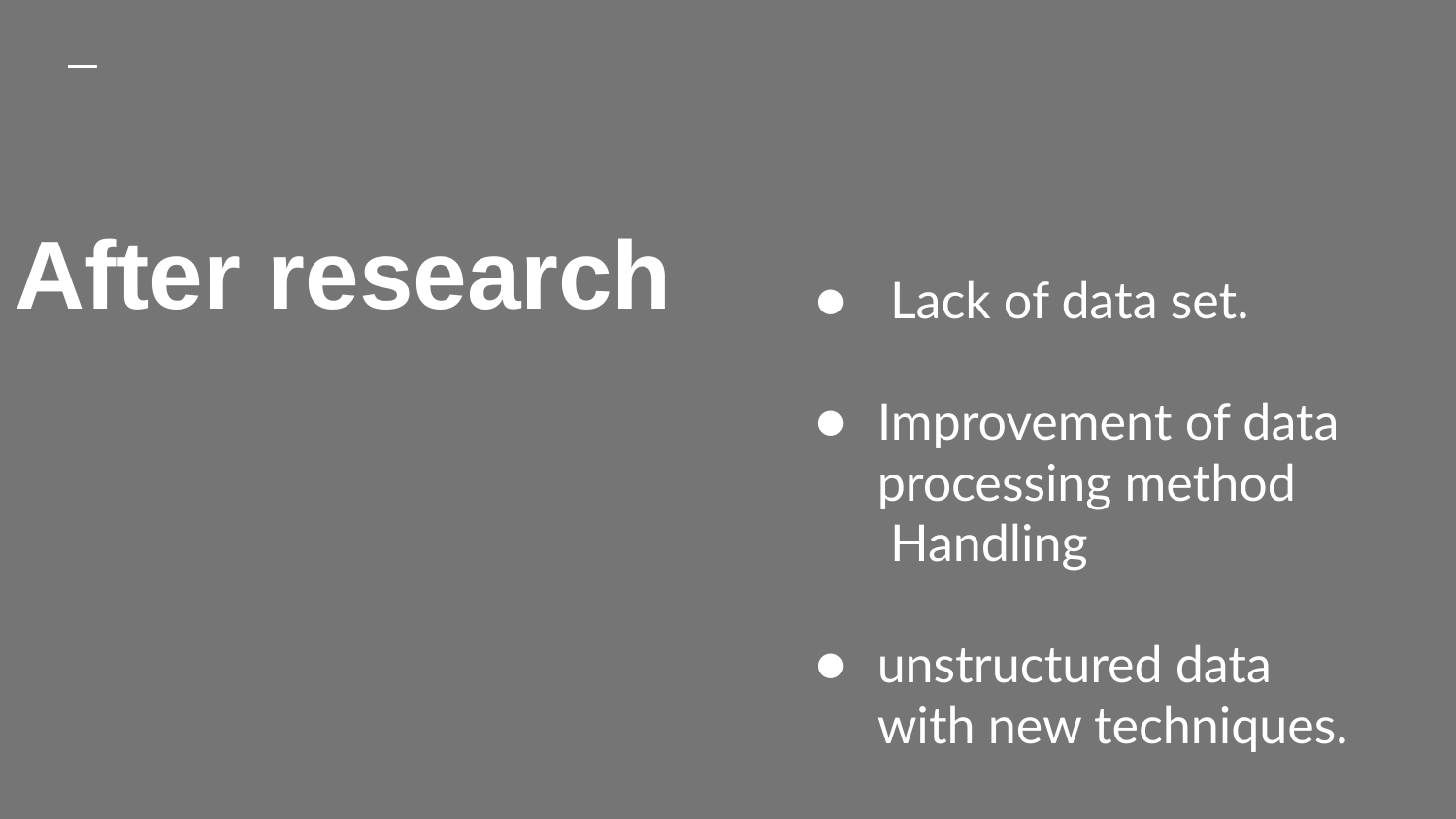

# After research
 Lack of data set.

Improvement of data processing method
 Handling

unstructured data with new techniques.